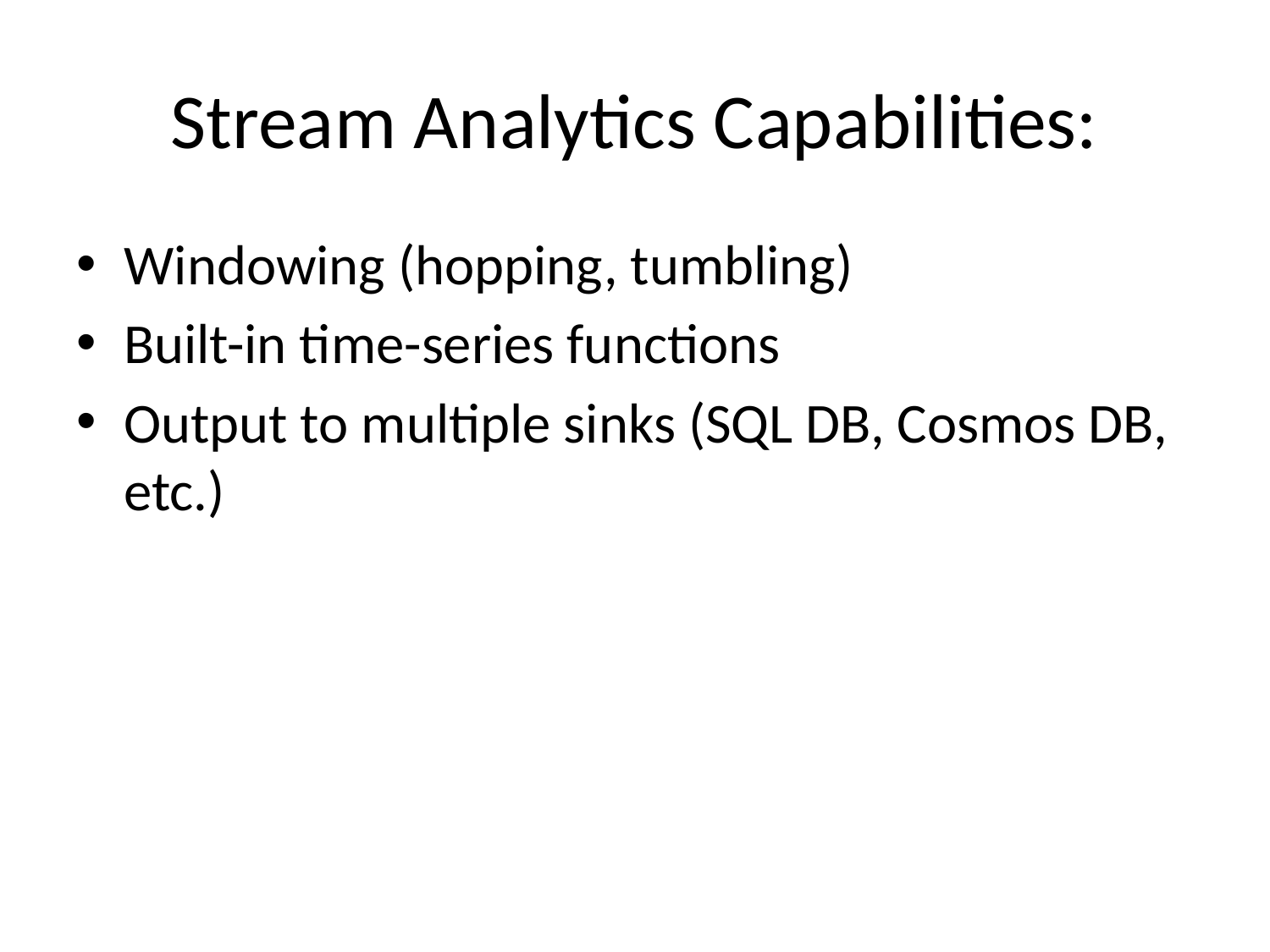

# Stream Analytics Capabilities:
Windowing (hopping, tumbling)
Built-in time-series functions
Output to multiple sinks (SQL DB, Cosmos DB, etc.)